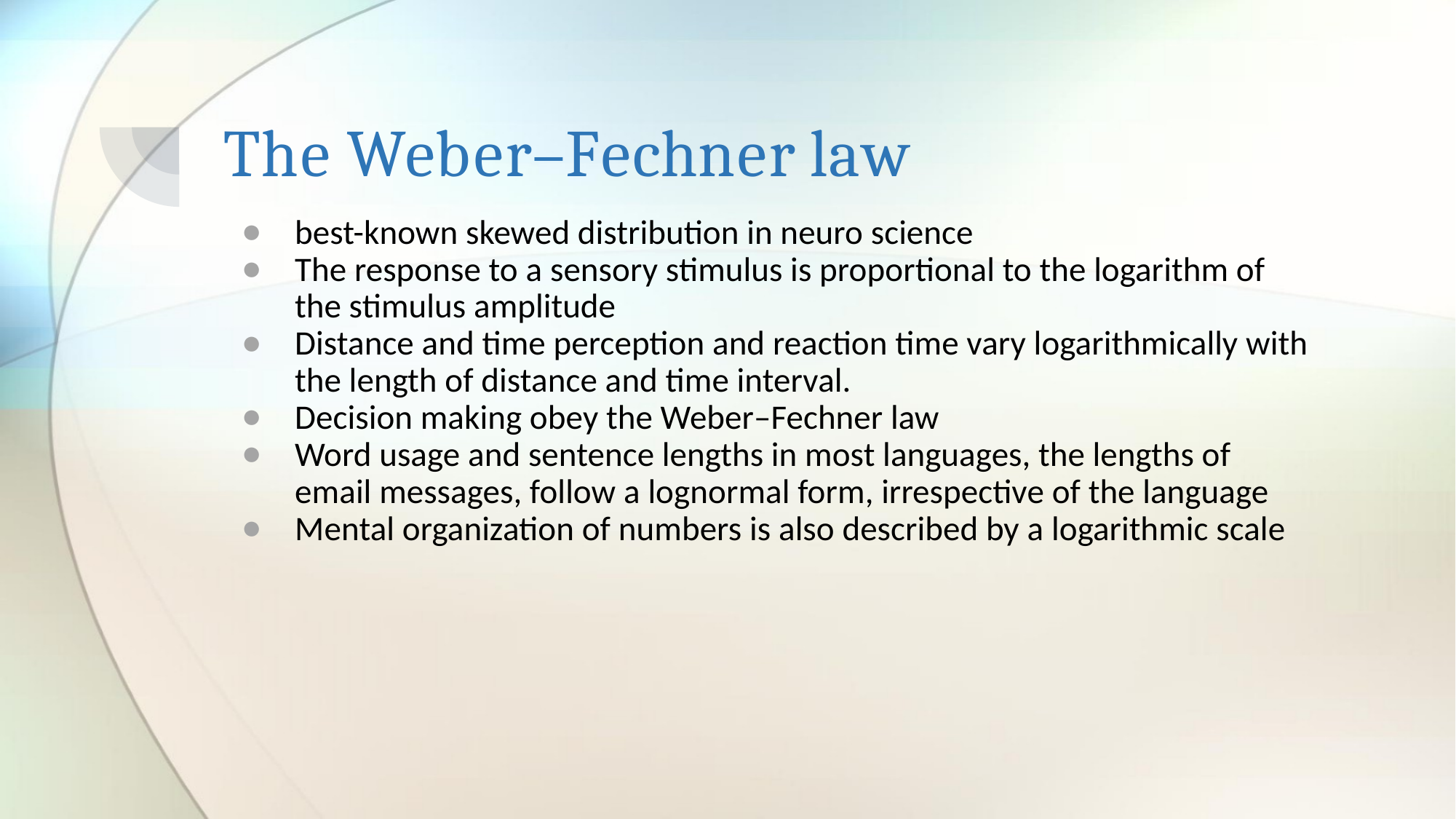

# The Weber–Fechner law
best-known skewed distribution in neuro science
The response to a sensory stimulus is proportional to the logarithm of the stimulus amplitude
Distance and time perception and reaction time vary logarithmically with the length of distance and time interval.
Decision making obey the Weber–Fechner law
Word usage and sentence lengths in most languages, the lengths of email messages, follow a lognormal form, irrespective of the language
Mental organization of numbers is also described by a logarithmic scale